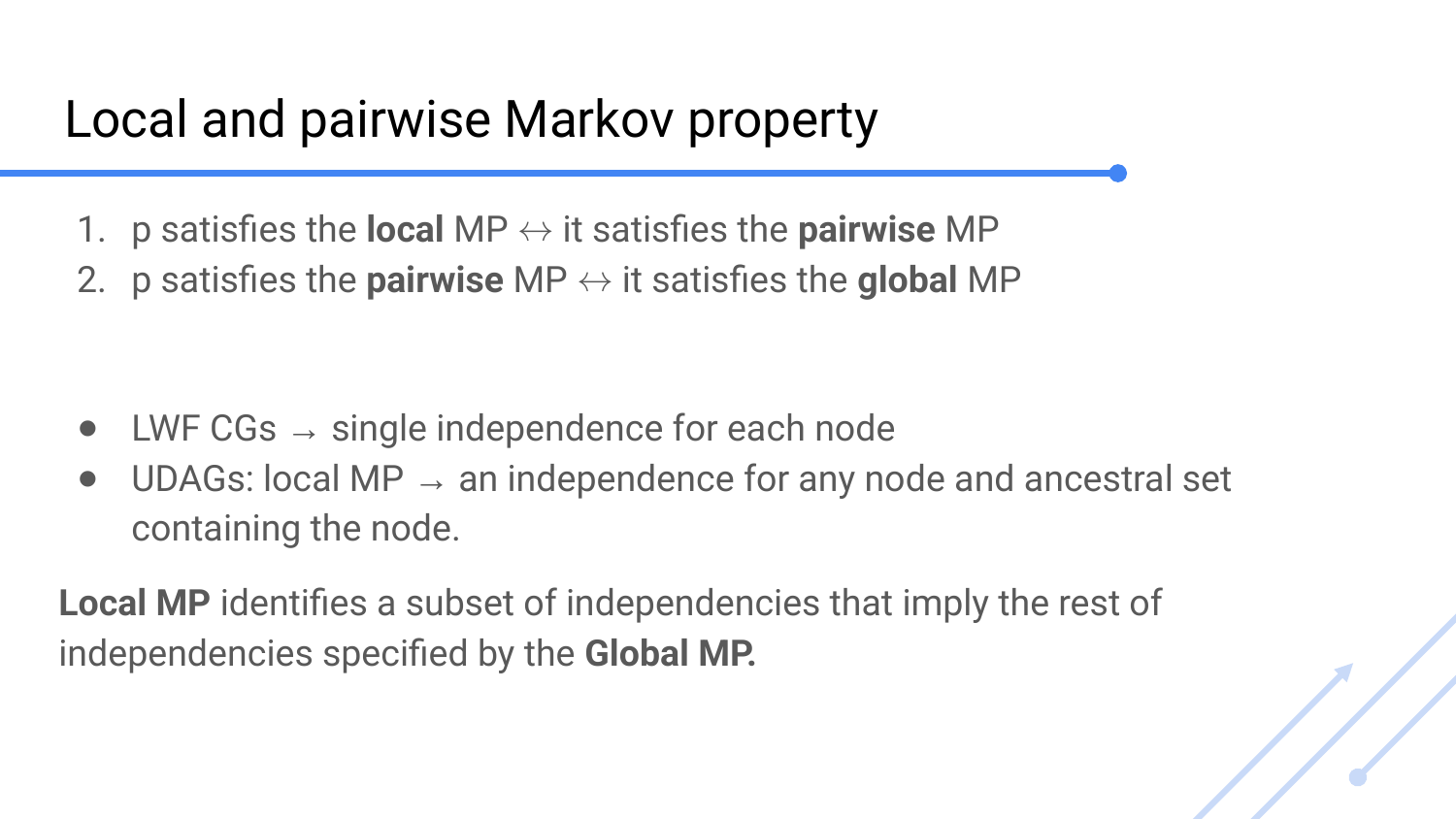

# Local and pairwise Markov property
p satisfies the local MP ↔ it satisfies the pairwise MP
p satisfies the pairwise MP ↔ it satisfies the global MP

LWF CGs → single independence for each node
UDAGs: local MP → an independence for any node and ancestral set containing the node.
Local MP identifies a subset of independencies that imply the rest of independencies specified by the Global MP.